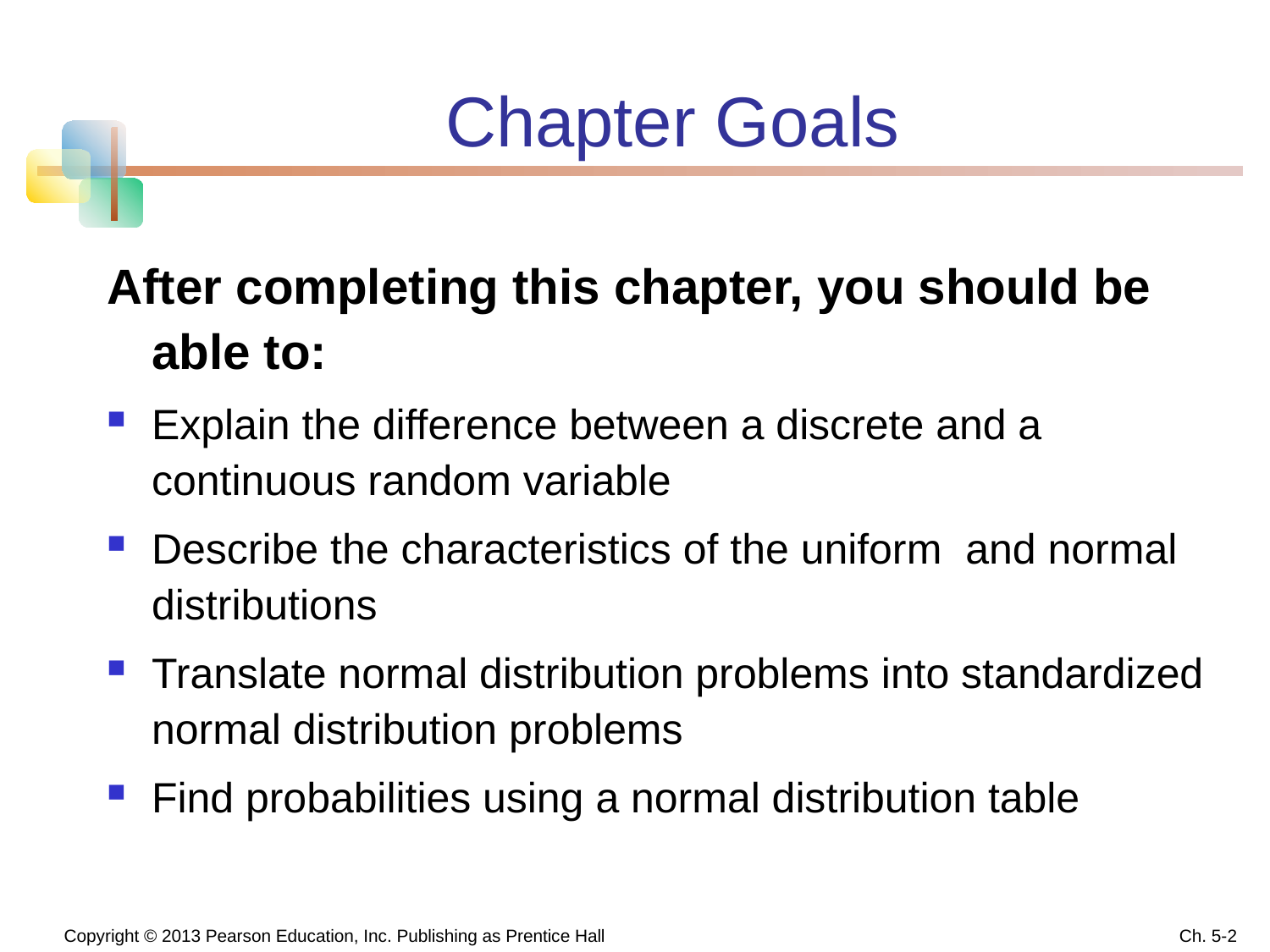

# Chapter Goals
After completing this chapter, you should be able to:
Explain the difference between a discrete and a continuous random variable
Describe the characteristics of the uniform  and normal distributions
Translate normal distribution problems into standardized normal distribution problems
Find probabilities using a normal distribution table

       Copyright © 2013 Pearson Education, Inc. Publishing as Prentice Hall
Ch. 5-2